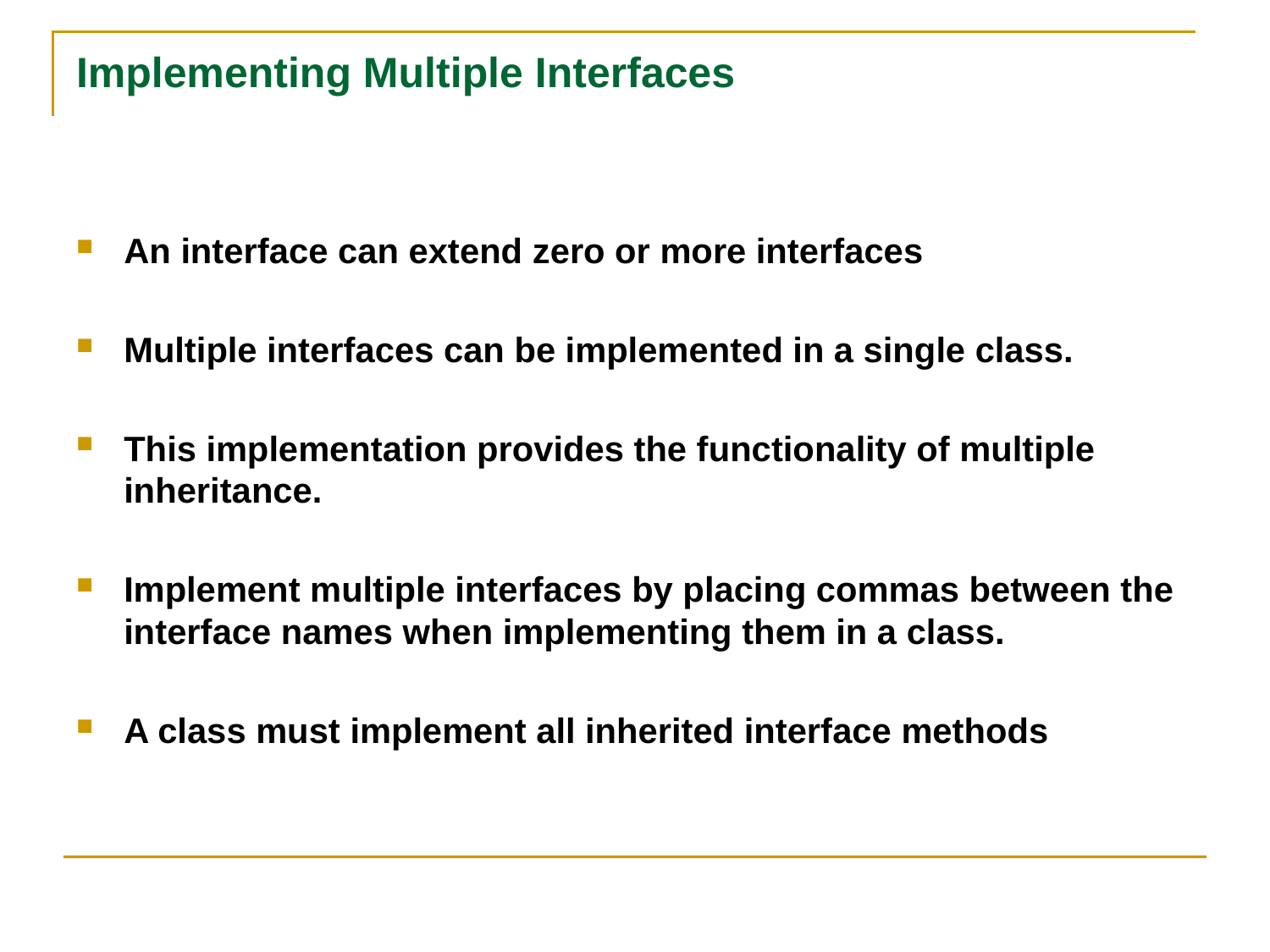

# Implementing Multiple Interfaces
An interface can extend zero or more interfaces

Multiple interfaces can be implemented in a single class.

This implementation provides the functionality of multiple inheritance.

Implement multiple interfaces by placing commas between the interface names when implementing them in a class.

A class must implement all inherited interface methods